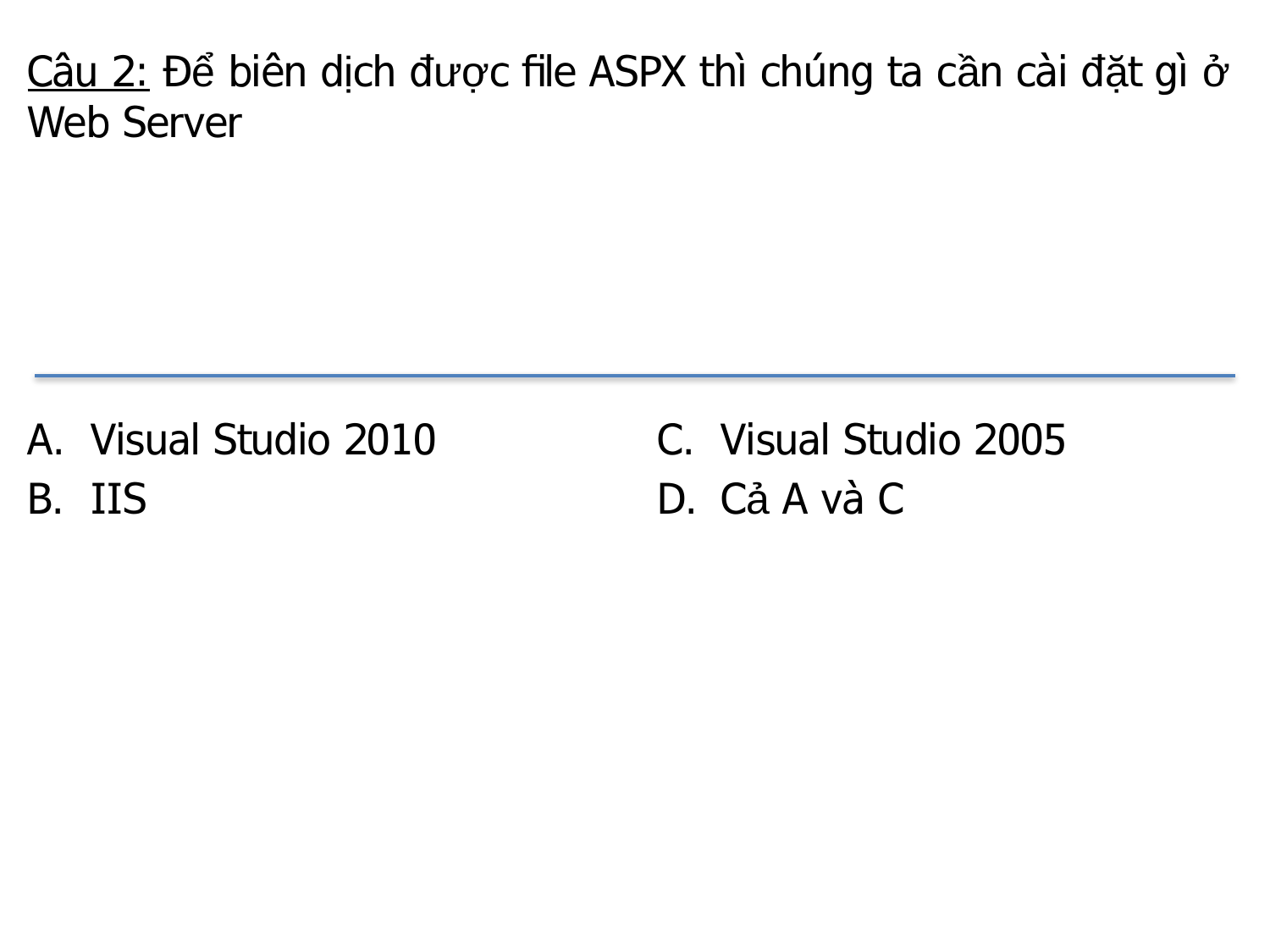

# Câu 2: Để biên dịch được file ASPX thì chúng ta cần cài đặt gì ở Web Server
Visual Studio 2010
IIS
Visual Studio 2005
Cả A và C